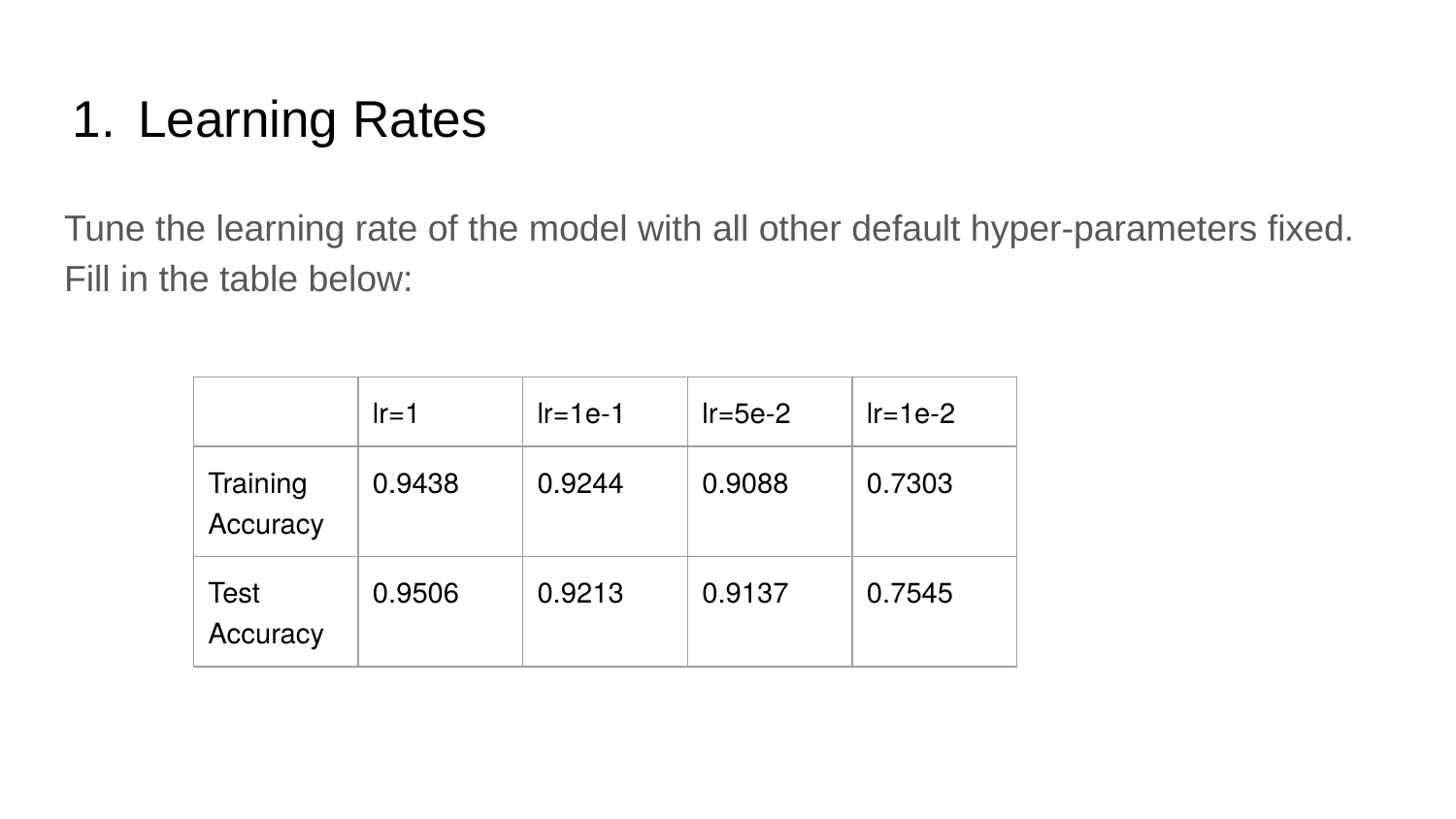

# Learning Rates
Tune the learning rate of the model with all other default hyper-parameters fixed. Fill in the table below:
|  | lr=1 | lr=1e-1 | lr=5e-2 | lr=1e-2 |
| --- | --- | --- | --- | --- |
| Training Accuracy | 0.9438 | 0.9244 | 0.9088 | 0.7303 |
| Test Accuracy | 0.9506 | 0.9213 | 0.9137 | 0.7545 |